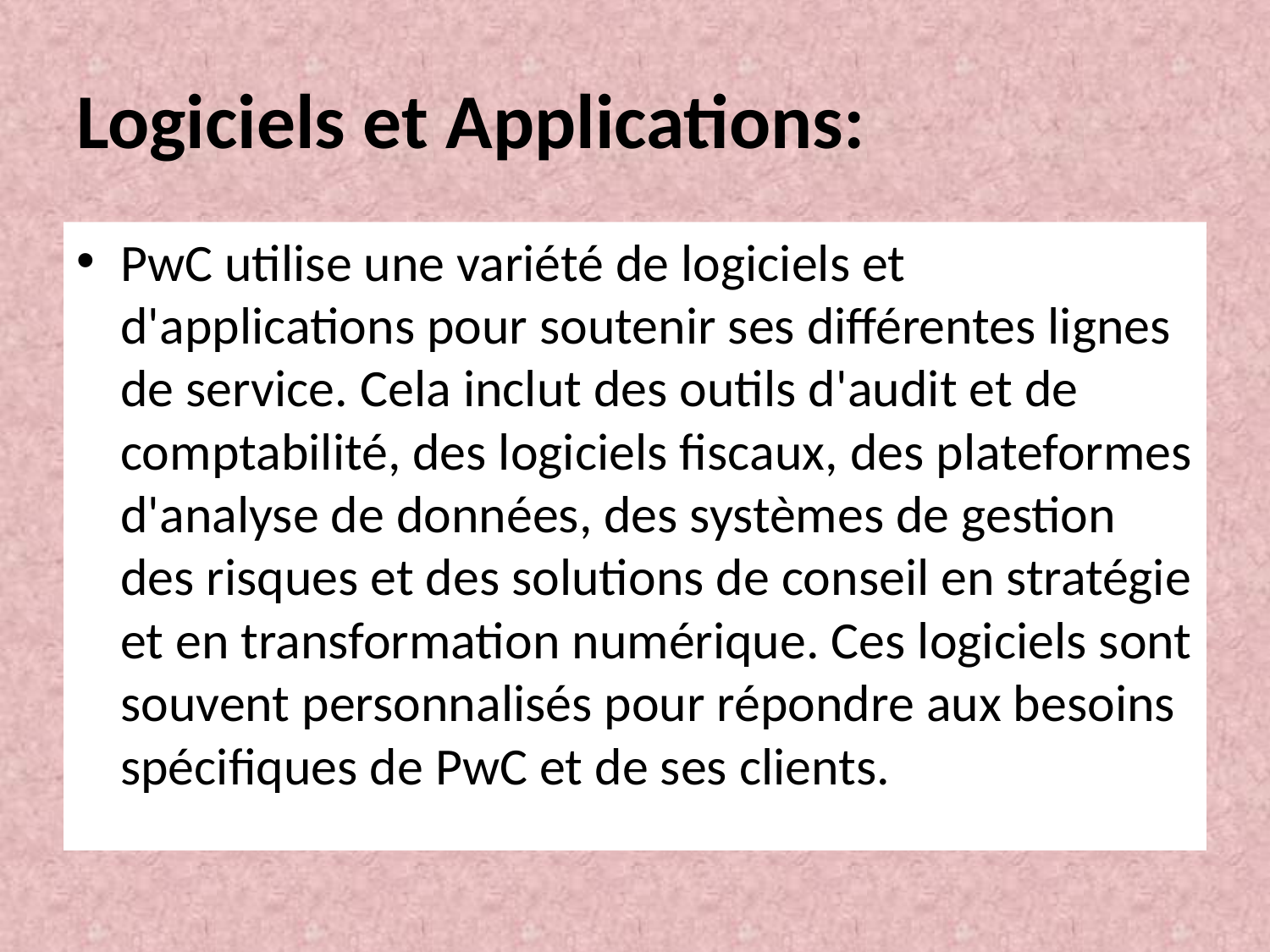

# Logiciels et Applications:
PwC utilise une variété de logiciels et d'applications pour soutenir ses différentes lignes de service. Cela inclut des outils d'audit et de comptabilité, des logiciels fiscaux, des plateformes d'analyse de données, des systèmes de gestion des risques et des solutions de conseil en stratégie et en transformation numérique. Ces logiciels sont souvent personnalisés pour répondre aux besoins spécifiques de PwC et de ses clients.